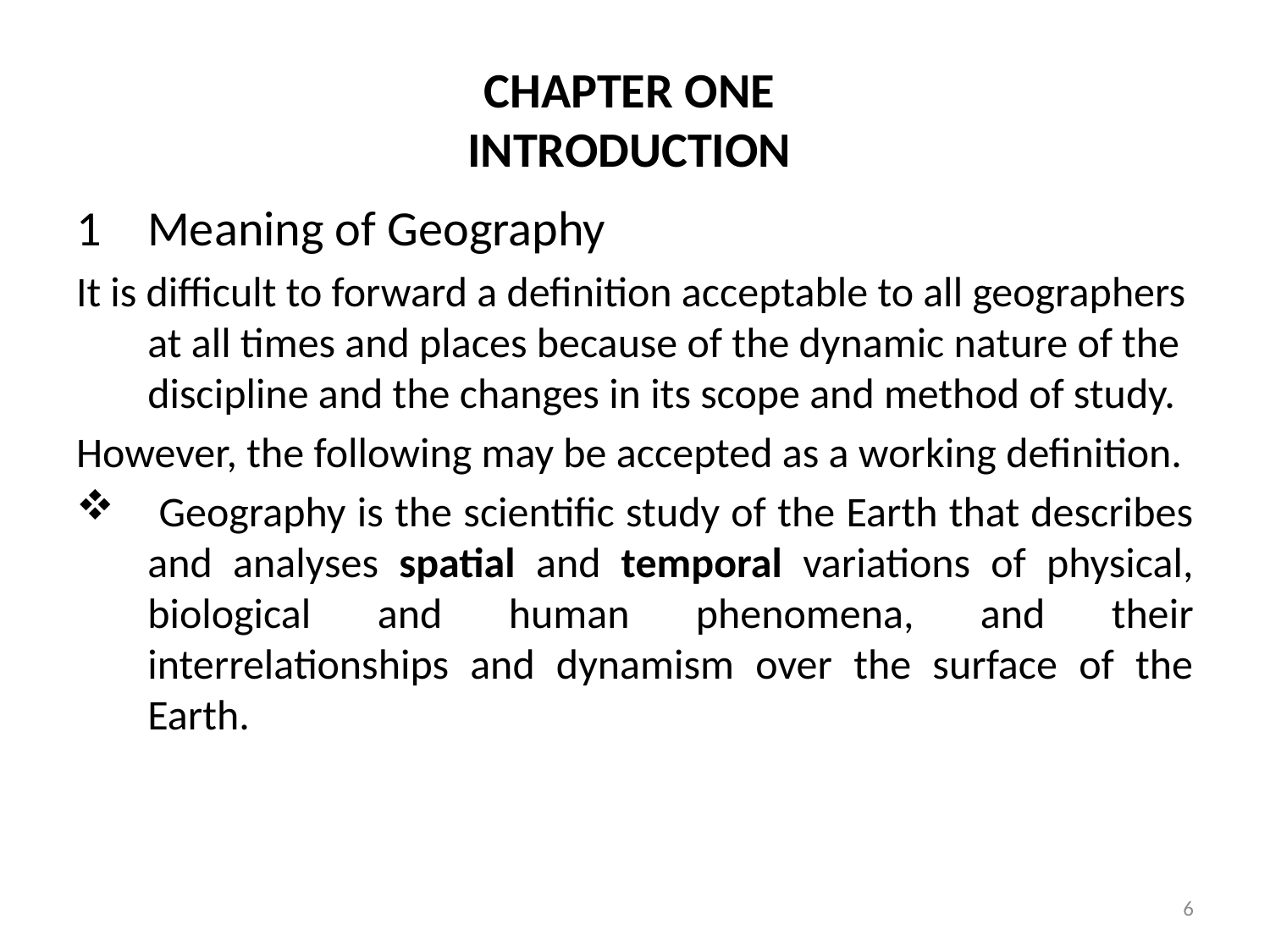

# CHAPTER ONE INTRODUCTION
Meaning of Geography
It is difficult to forward a definition acceptable to all geographers at all times and places because of the dynamic nature of the discipline and the changes in its scope and method of study.
However, the following may be accepted as a working definition.
 Geography is the scientific study of the Earth that describes and analyses spatial and temporal variations of physical, biological and human phenomena, and their interrelationships and dynamism over the surface of the Earth.
6